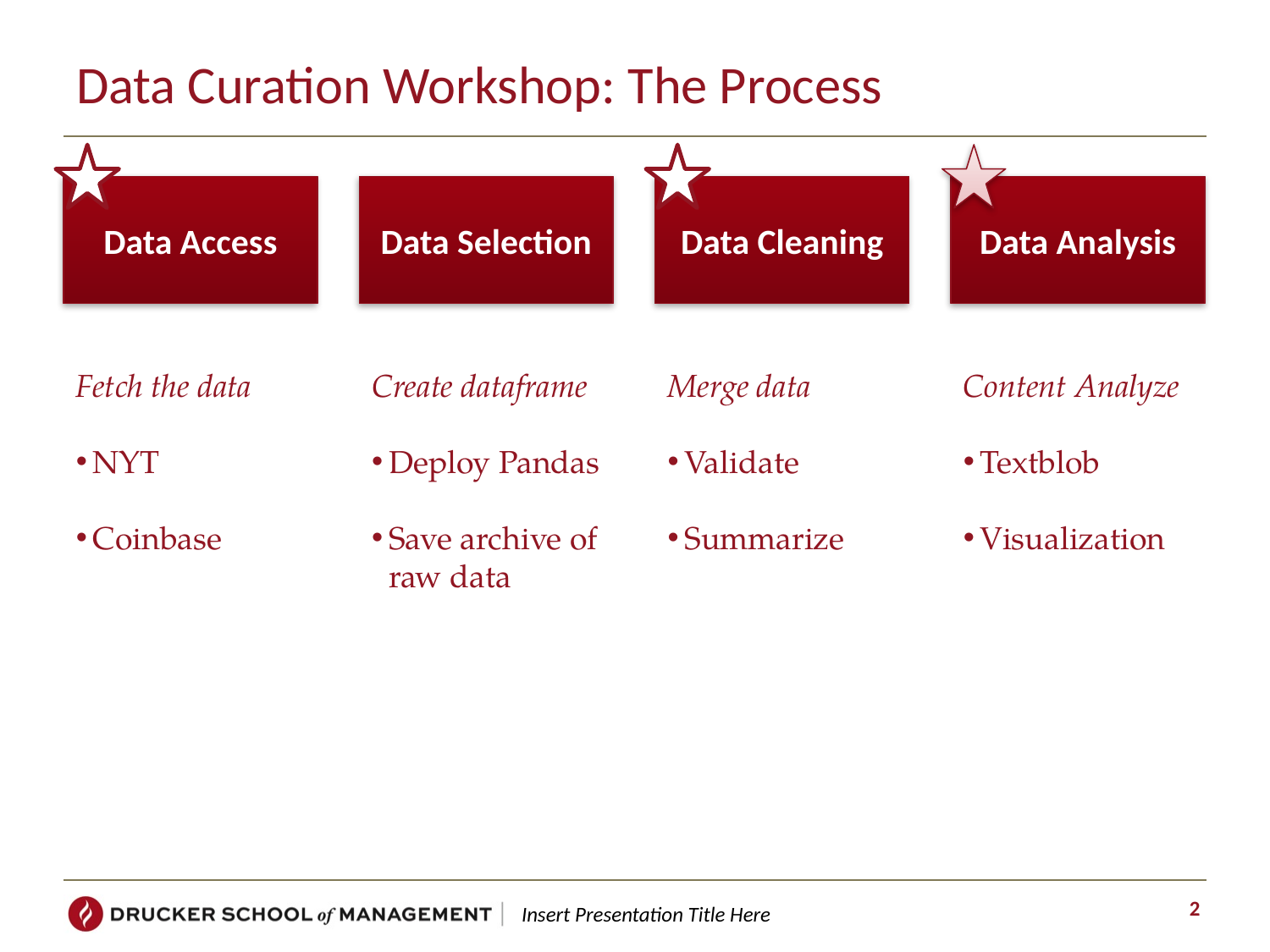

# Data Curation Workshop: The Process

Data Access
Data Selection
Data Cleaning
Data Analysis
Fetch the data

NYT

Coinbase
Create dataframe

Deploy Pandas

Save archive of raw data

Merge data

Validate

Summarize
Content Analyze

Textblob

Visualization
2
Insert Presentation Title Here